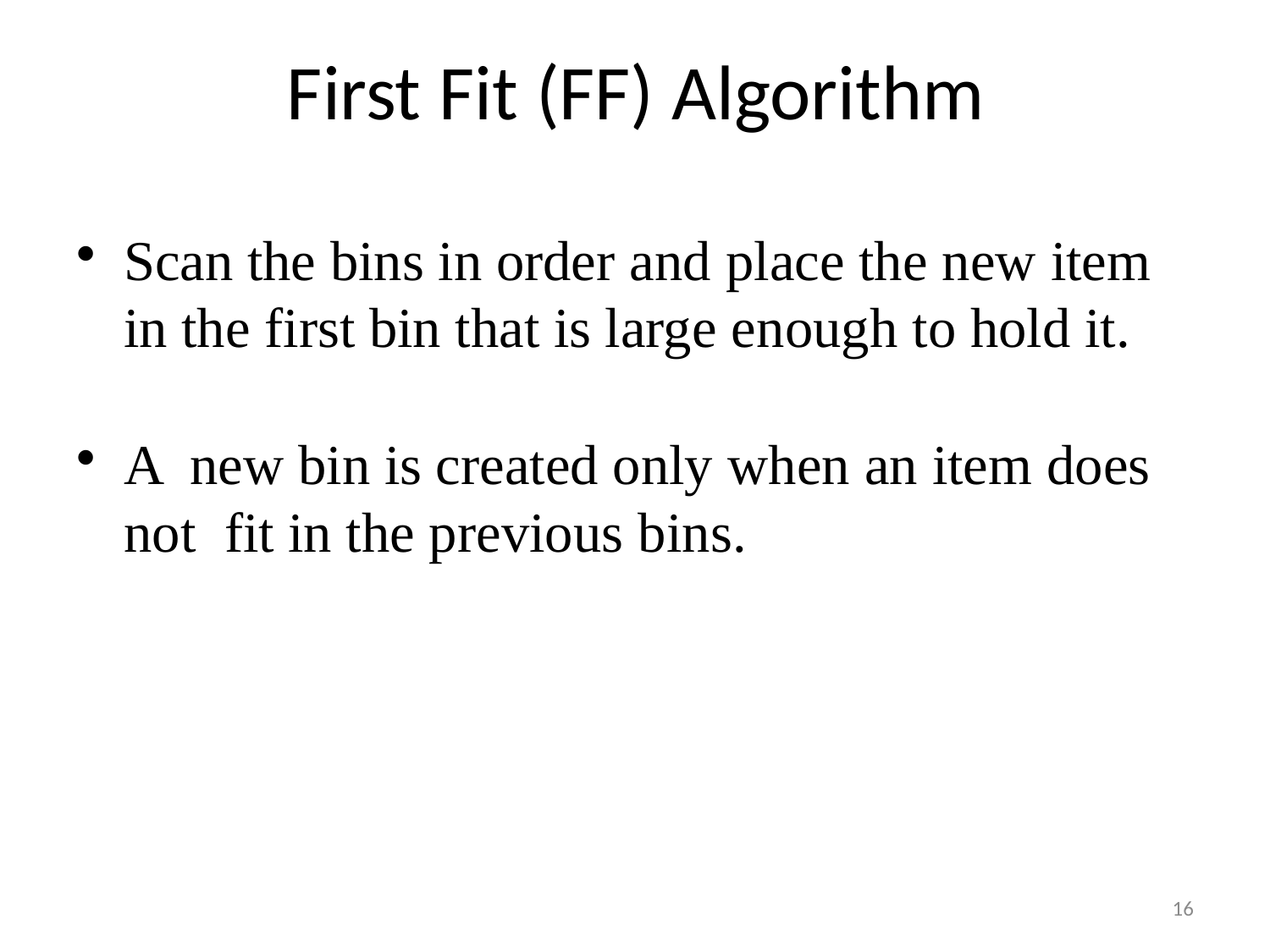

# First Fit (FF) Algorithm
Scan the bins in order and place the new item  in the first bin that is large enough to hold it.

A  new bin is created only when an item does not  fit in the previous bins.
16